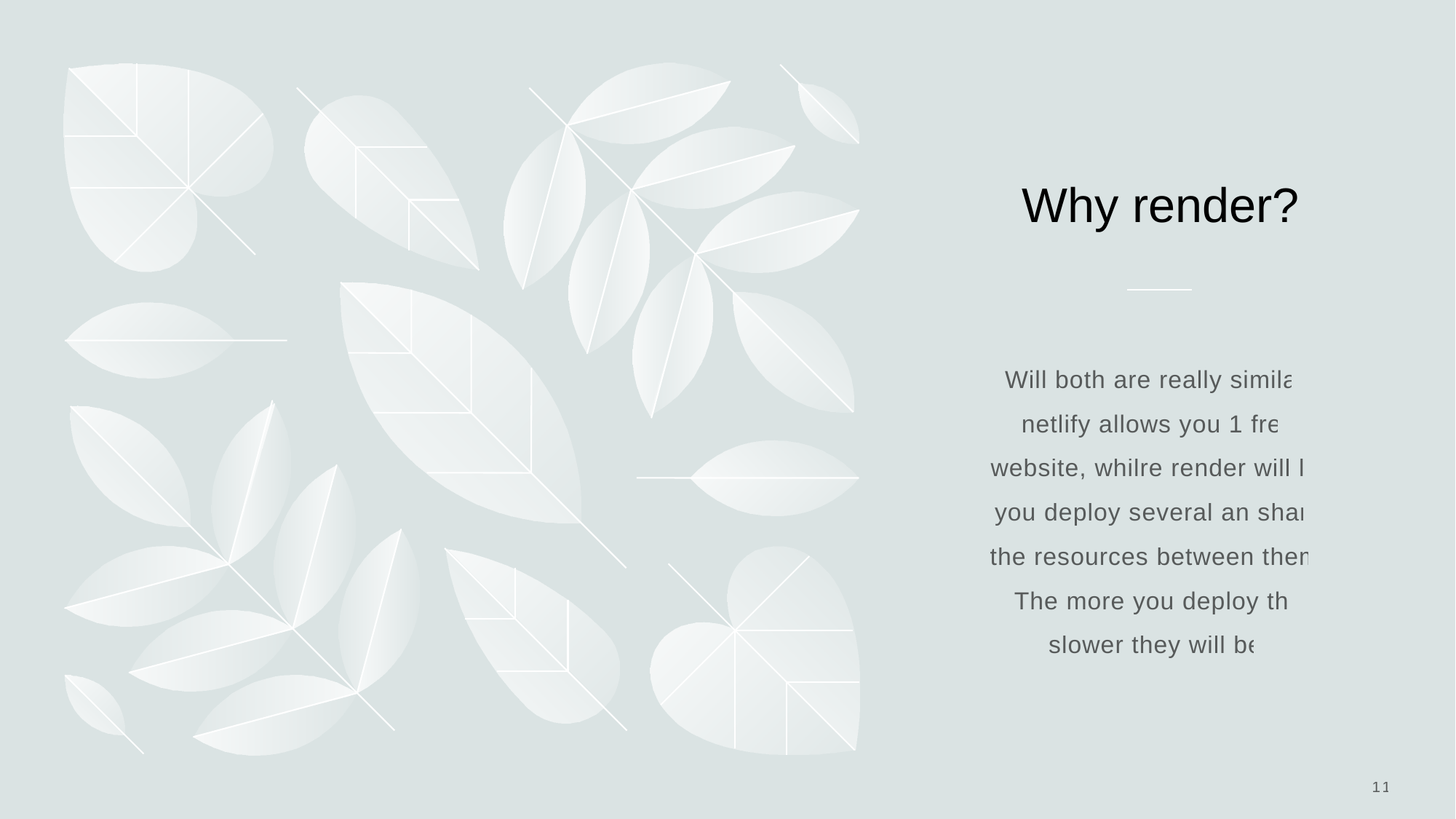

# Why render?
Will both are really similar, netlify allows you 1 free website, whilre render will let you deploy several an share the resources between them. The more you deploy the slower they will be.
11